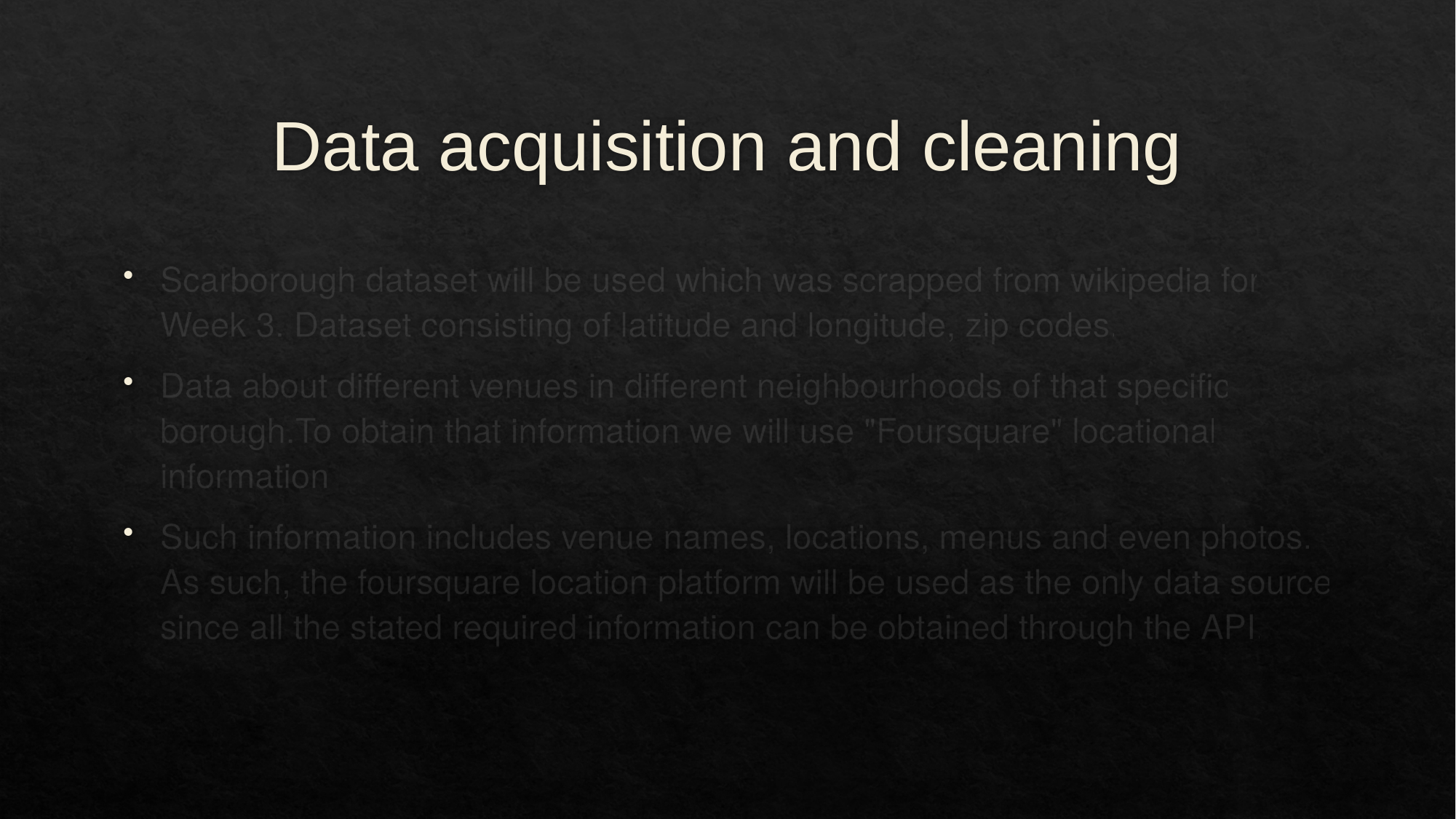

# Data acquisition and cleaning
Scarborough dataset will be used which was scrapped from wikipedia for Week 3. Dataset consisting of latitude and longitude, zip codes.
Data about different venues in different neighbourhoods of that specific borough.To obtain that information we will use "Foursquare" locational information
Such information includes venue names, locations, menus and even photos. As such, the foursquare location platform will be used as the only data source since all the stated required information can be obtained through the API.